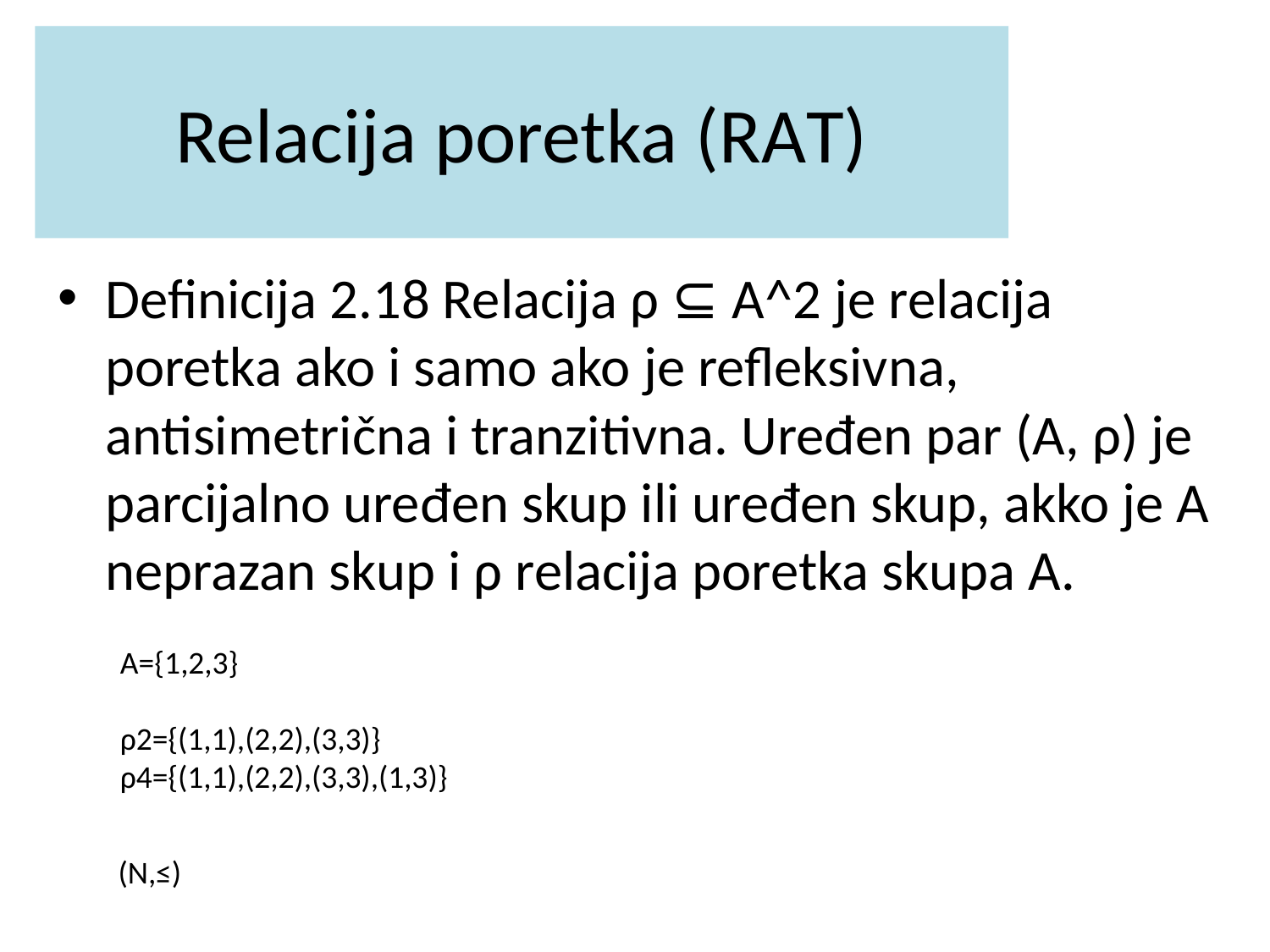

# Relacija poretka (RAT)
Definicija 2.18 Relacija ρ ⊆ A^2 je relacija poretka ako i samo ako je refleksivna, antisimetrična i tranzitivna. Uređen par (A, ρ) je parcijalno uređen skup ili uređen skup, akko je A neprazan skup i ρ relacija poretka skupa A.
A={1,2,3}

ρ2={(1,1),(2,2),(3,3)}
ρ4={(1,1),(2,2),(3,3),(1,3)}

(N,≤)